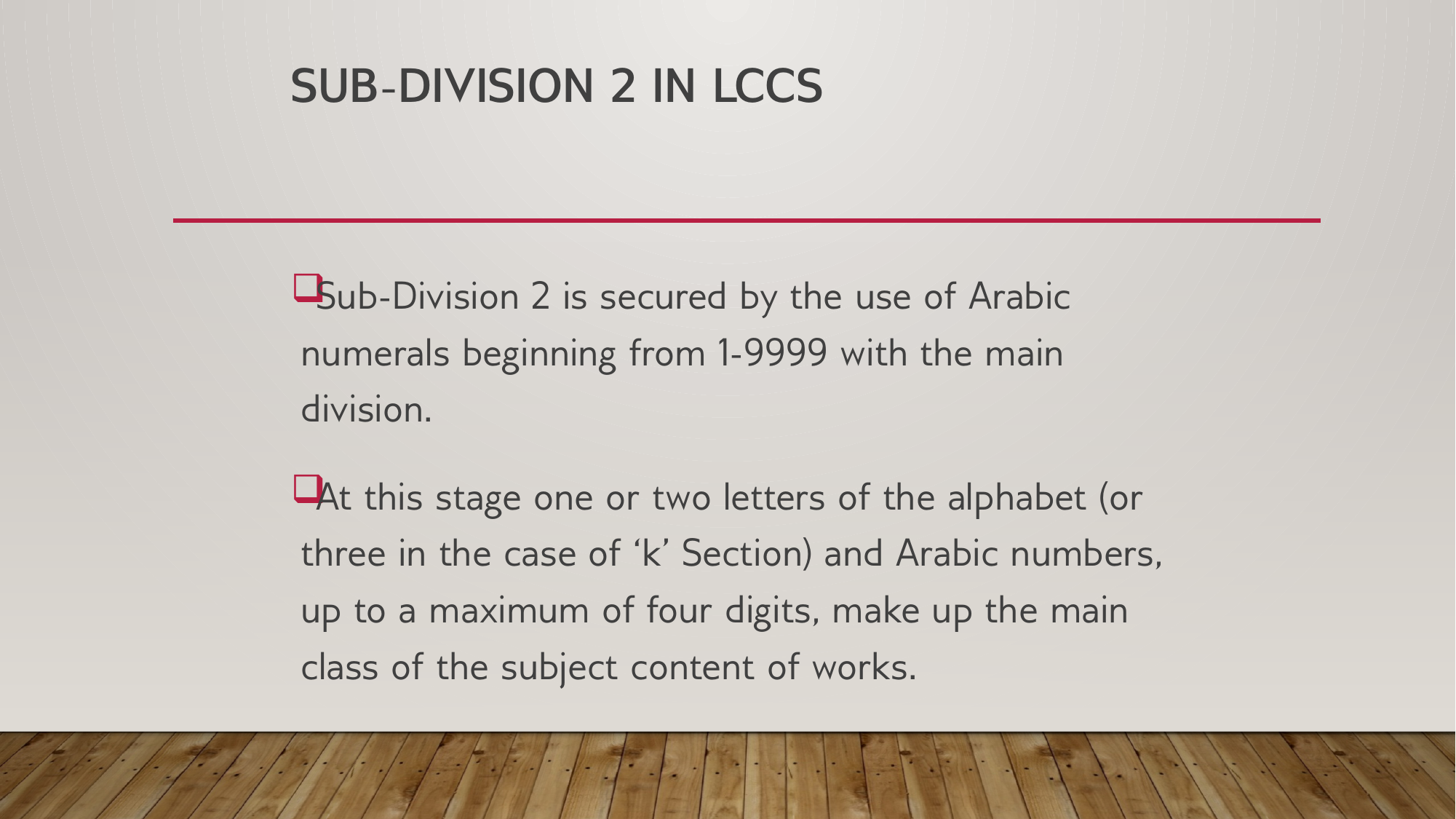

# SUB-DIVISION 2 IN LCCS
Sub-Division 2 is secured by the use of Arabic numerals beginning from 1-9999 with the main division.

At this stage one or two letters of the alphabet (or three in the case of ‘k’ Section) and Arabic numbers, up to a maximum of four digits, make up the main class of the subject content of works.